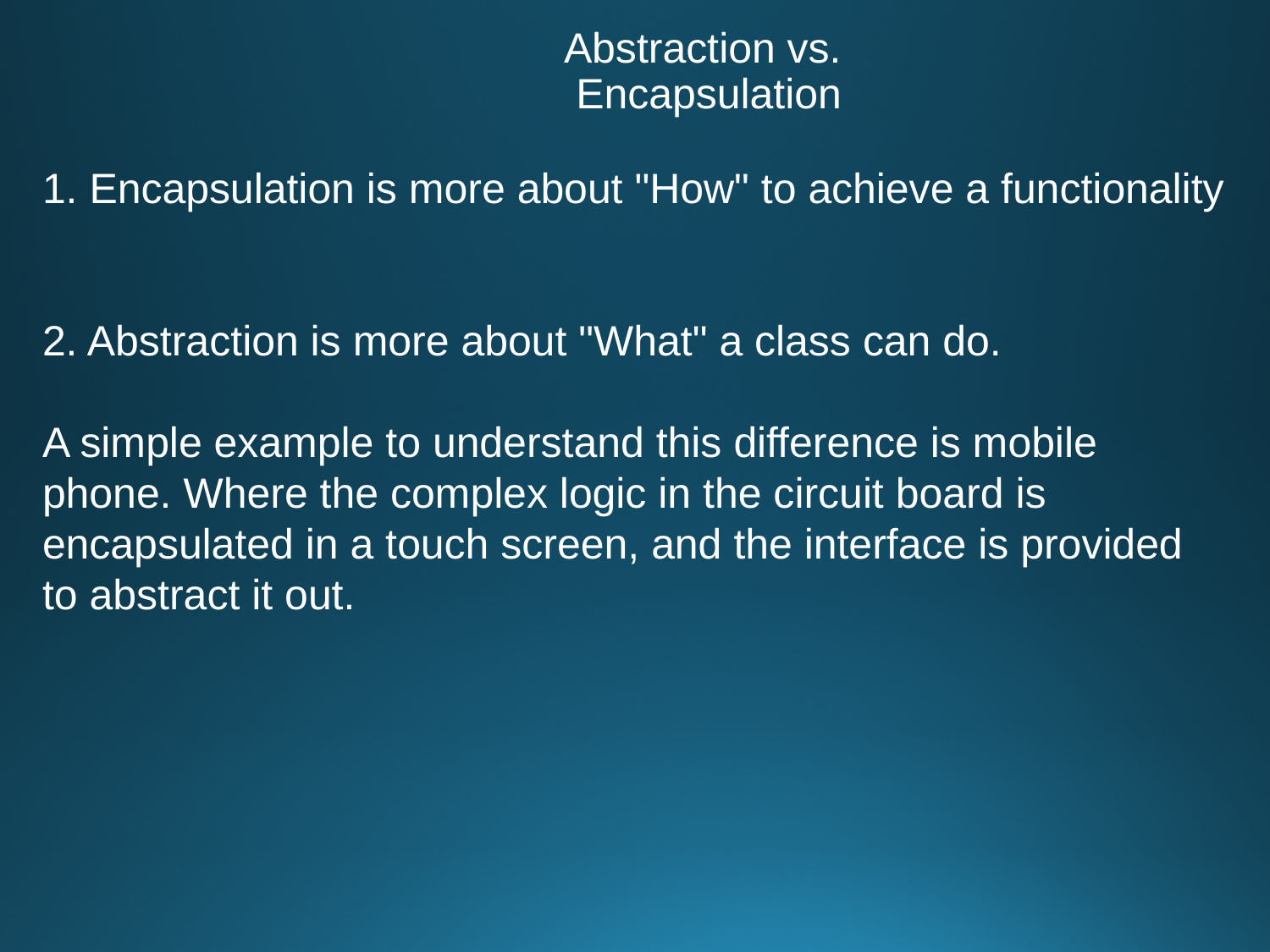

Abstraction vs. Encapsulation
1. Encapsulation is more about "How" to achieve a functionality

2. Abstraction is more about "What" a class can do.

A simple example to understand this difference is mobile phone. Where the complex logic in the circuit board is encapsulated in a touch screen, and the interface is provided to abstract it out.